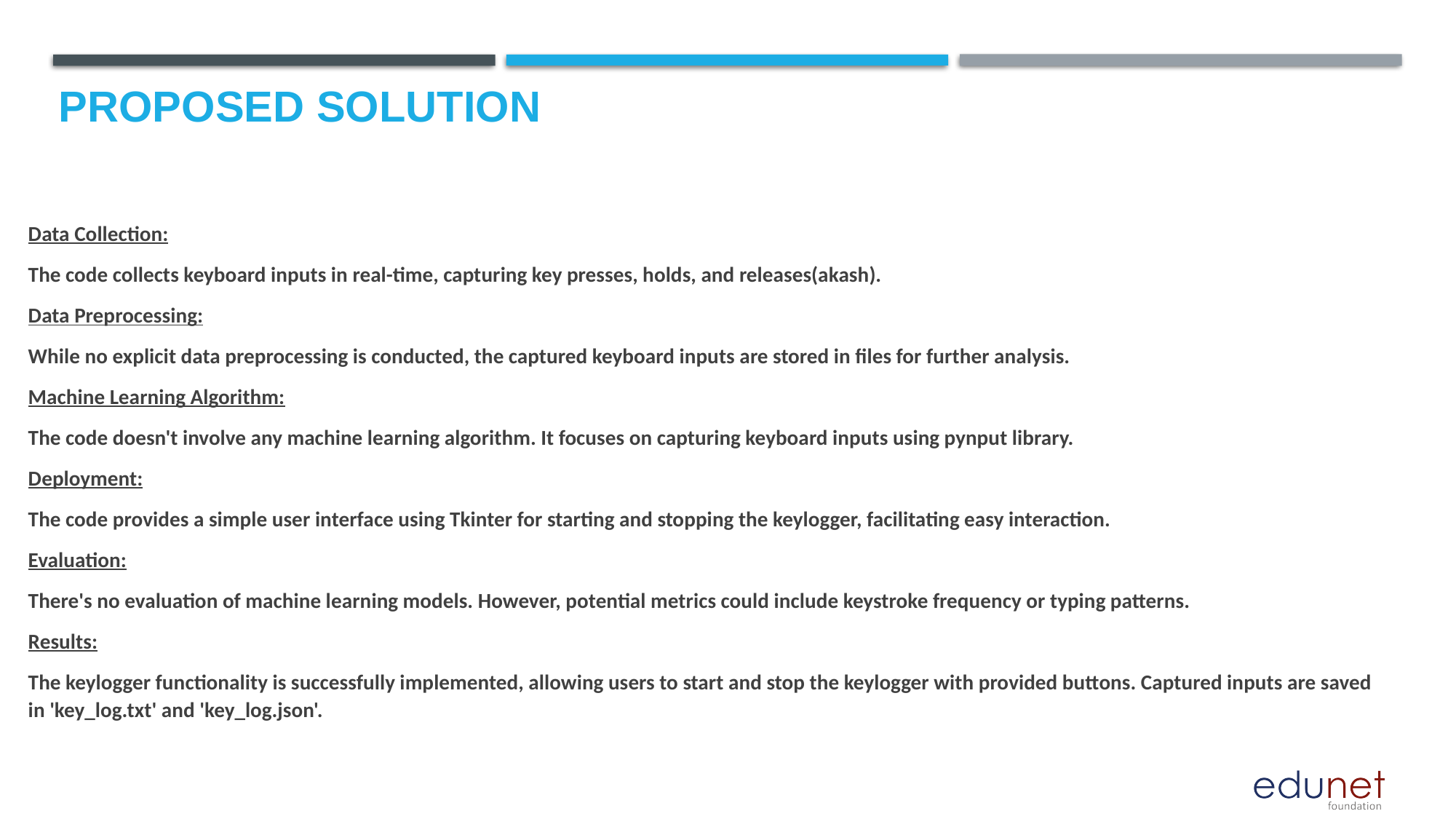

# Proposed Solution
Data Collection:
The code collects keyboard inputs in real-time, capturing key presses, holds, and releases(akash).
Data Preprocessing:
While no explicit data preprocessing is conducted, the captured keyboard inputs are stored in files for further analysis.
Machine Learning Algorithm:
The code doesn't involve any machine learning algorithm. It focuses on capturing keyboard inputs using pynput library.
Deployment:
The code provides a simple user interface using Tkinter for starting and stopping the keylogger, facilitating easy interaction.
Evaluation:
There's no evaluation of machine learning models. However, potential metrics could include keystroke frequency or typing patterns.
Results:
The keylogger functionality is successfully implemented, allowing users to start and stop the keylogger with provided buttons. Captured inputs are saved in 'key_log.txt' and 'key_log.json'.